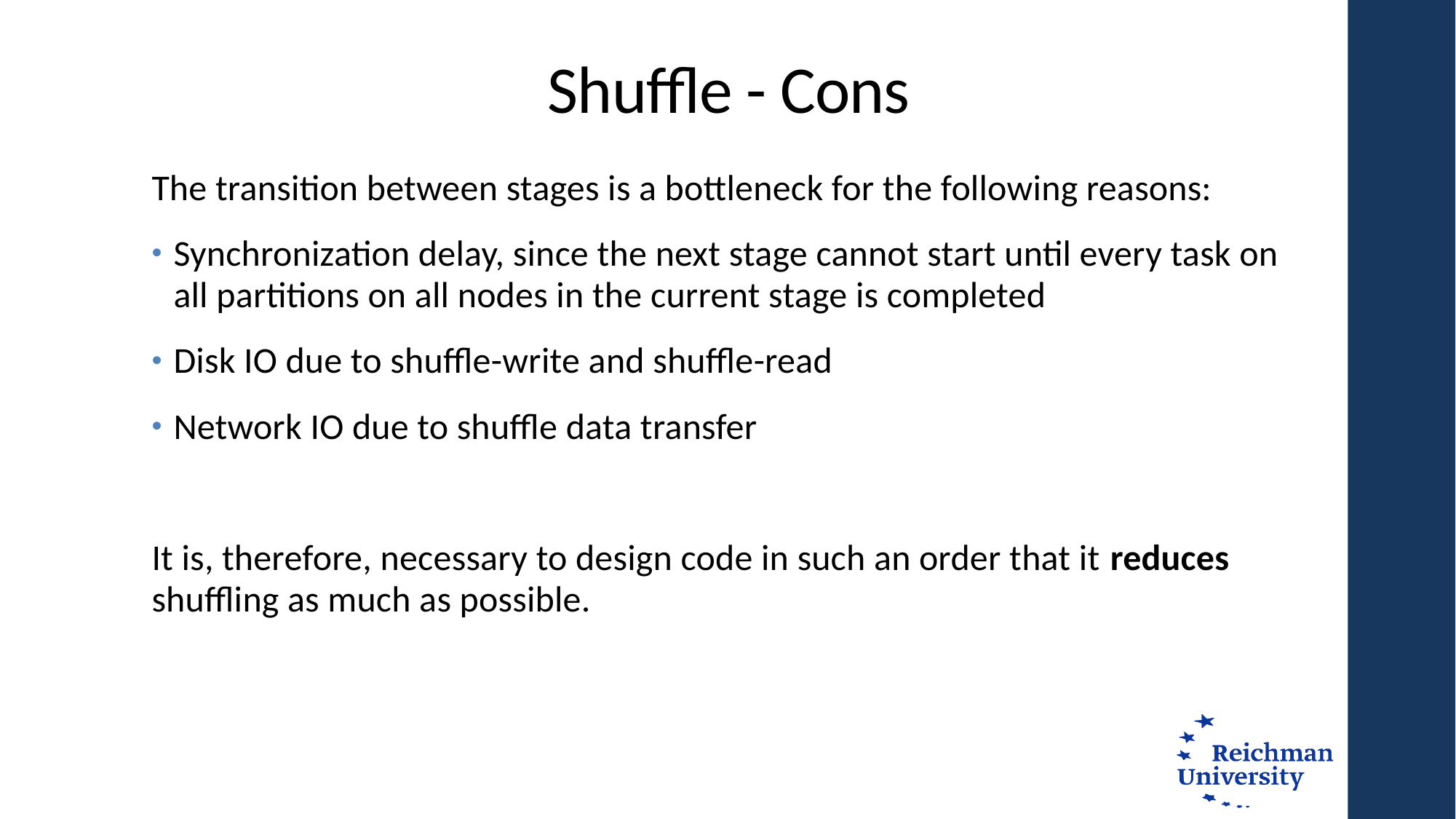

# Shuffle - Cons
The transition between stages is a bottleneck for the following reasons:
Synchronization delay, since the next stage cannot start until every task on all partitions on all nodes in the current stage is completed
Disk IO due to shuffle-write and shuffle-read
Network IO due to shuffle data transfer

It is, therefore, necessary to design code in such an order that it reduces shuffling as much as possible.
47